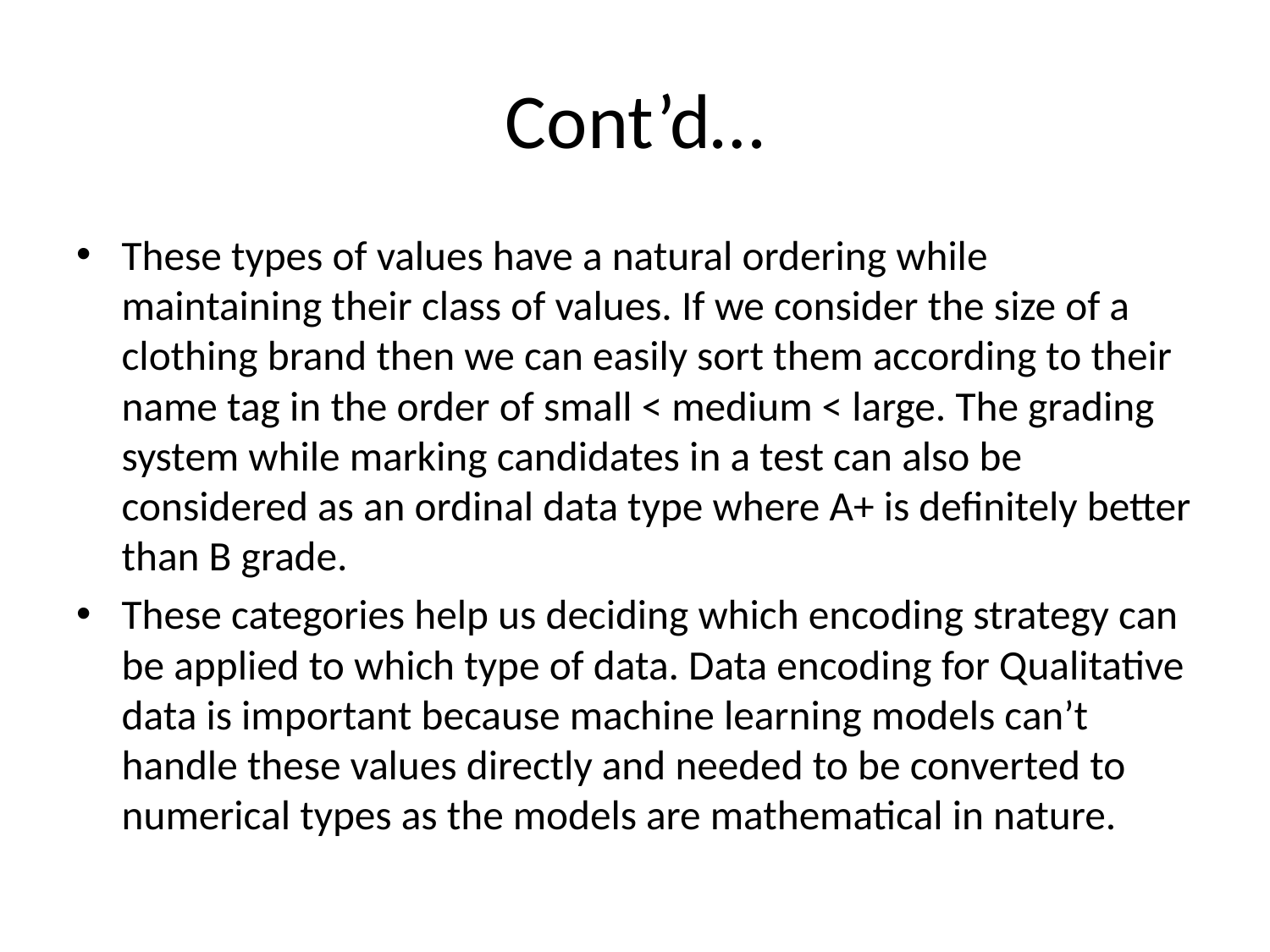

# Cont’d…
These types of values have a natural ordering while maintaining their class of values. If we consider the size of a clothing brand then we can easily sort them according to their name tag in the order of small < medium < large. The grading system while marking candidates in a test can also be considered as an ordinal data type where A+ is definitely better than B grade.
These categories help us deciding which encoding strategy can be applied to which type of data. Data encoding for Qualitative data is important because machine learning models can’t handle these values directly and needed to be converted to numerical types as the models are mathematical in nature.